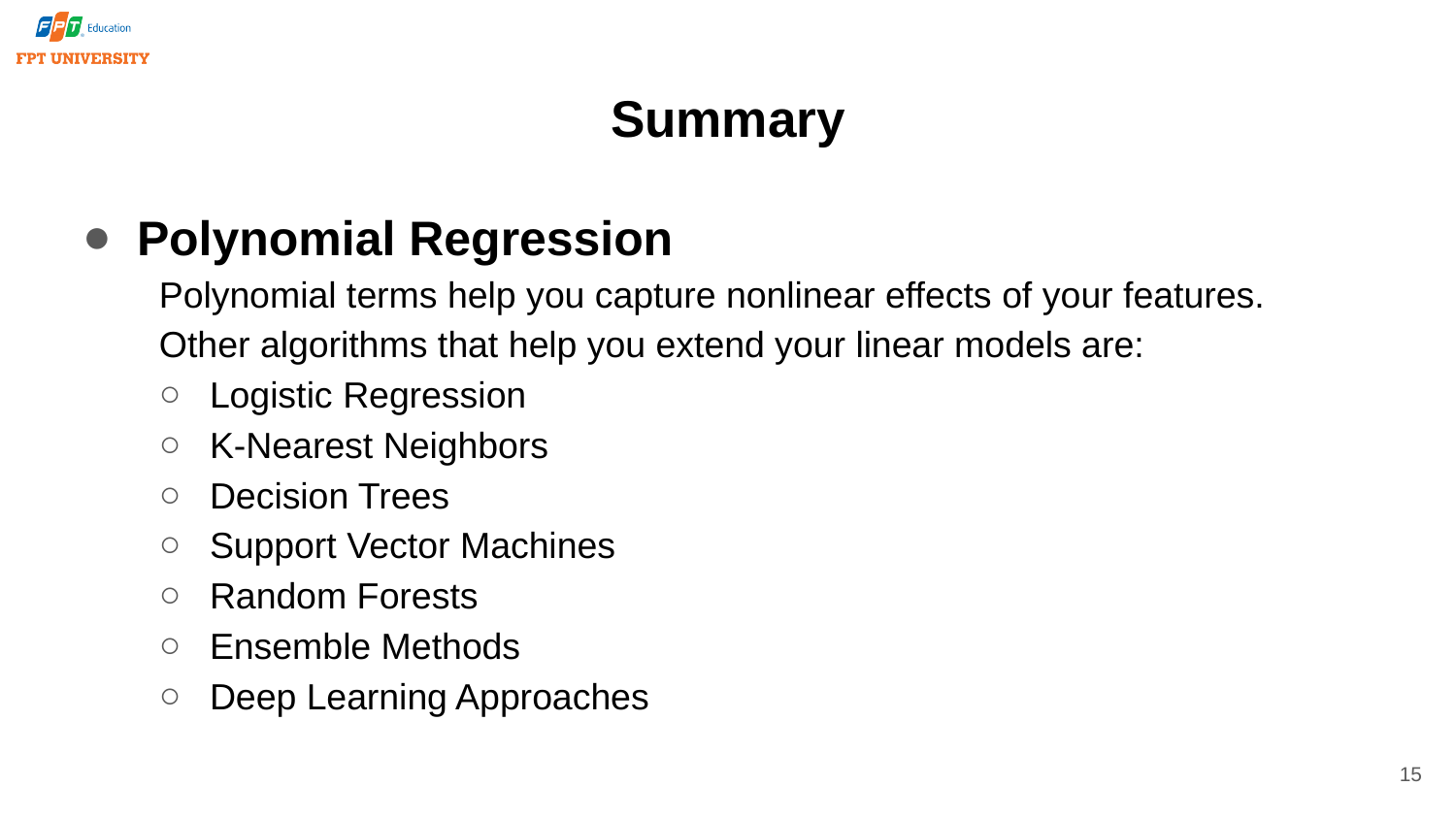

# Summary
Polynomial Regression
Polynomial terms help you capture nonlinear effects of your features.
Other algorithms that help you extend your linear models are:
Logistic Regression
K-Nearest Neighbors
Decision Trees
Support Vector Machines
Random Forests
Ensemble Methods
Deep Learning Approaches

15